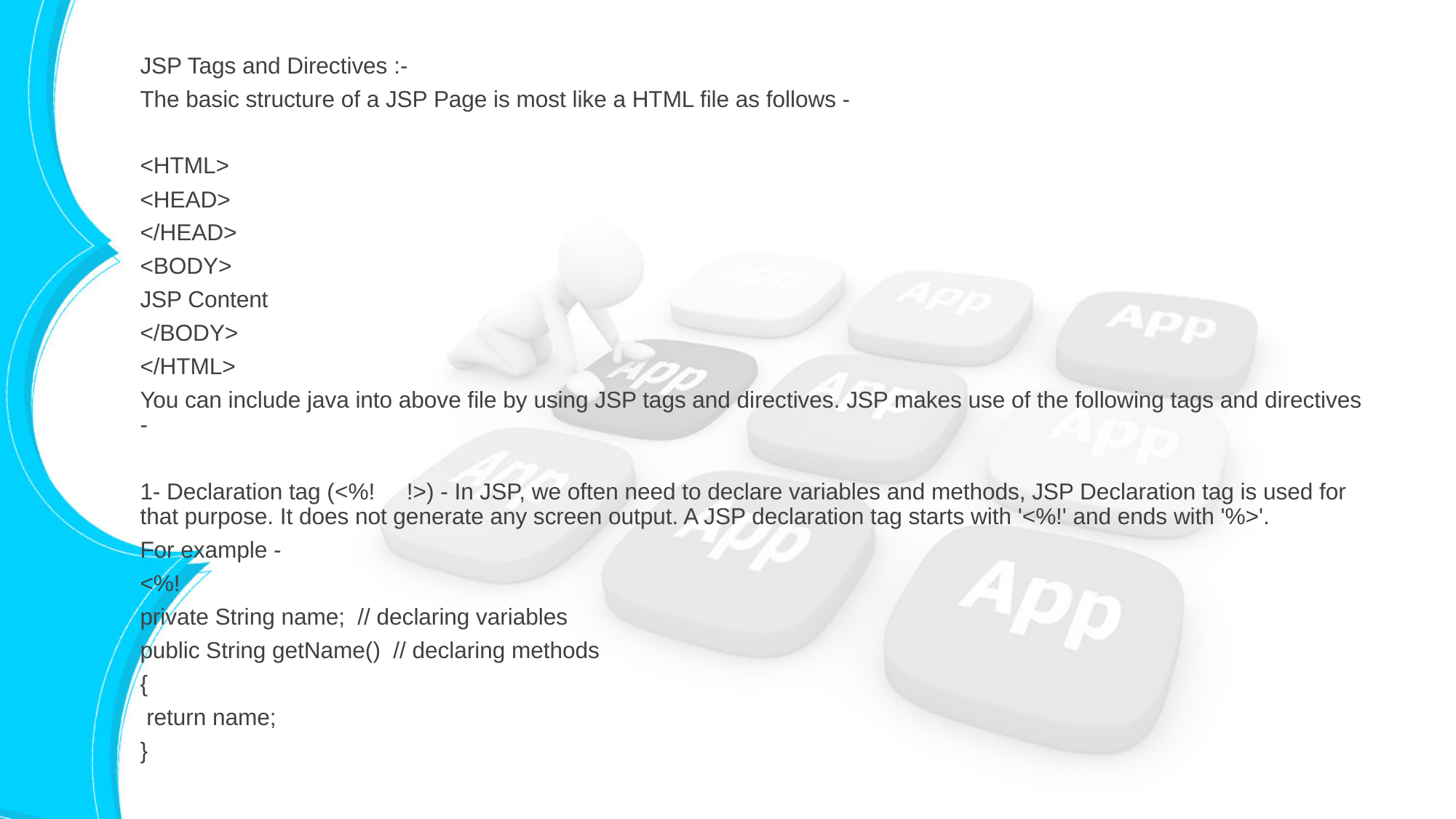

JSP Tags and Directives :-
The basic structure of a JSP Page is most like a HTML file as follows -

<HTML>
<HEAD>
</HEAD>
<BODY>
JSP Content
</BODY>
</HTML>
You can include java into above file by using JSP tags and directives. JSP makes use of the following tags and directives -

1- Declaration tag (<%!     !>) - In JSP, we often need to declare variables and methods, JSP Declaration tag is used for that purpose. It does not generate any screen output. A JSP declaration tag starts with '<%!' and ends with '%>'.
For example -
<%!
private String name;  // declaring variables
public String getName()  // declaring methods
{
 return name;
}